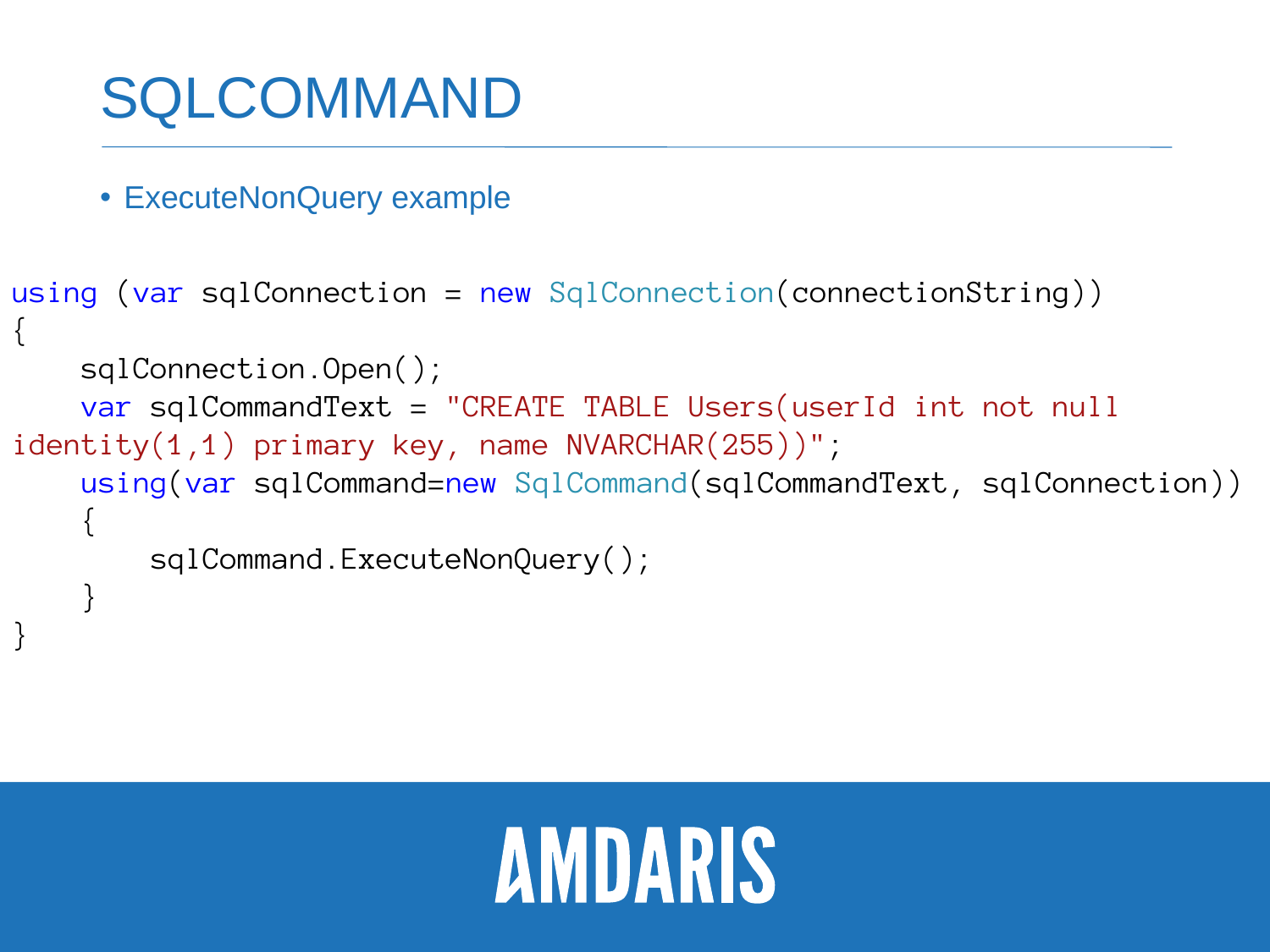

# SqlCommand
ExecuteNonQuery example

using (var sqlConnection = new SqlConnection(connectionString))
{
    sqlConnection.Open();
    var sqlCommandText = "CREATE TABLE Users(userId int not null   	identity(1,1) primary key, name NVARCHAR(255))";
    using(var sqlCommand=new SqlCommand(sqlCommandText, sqlConnection))
    {
        sqlCommand.ExecuteNonQuery();
    }
}